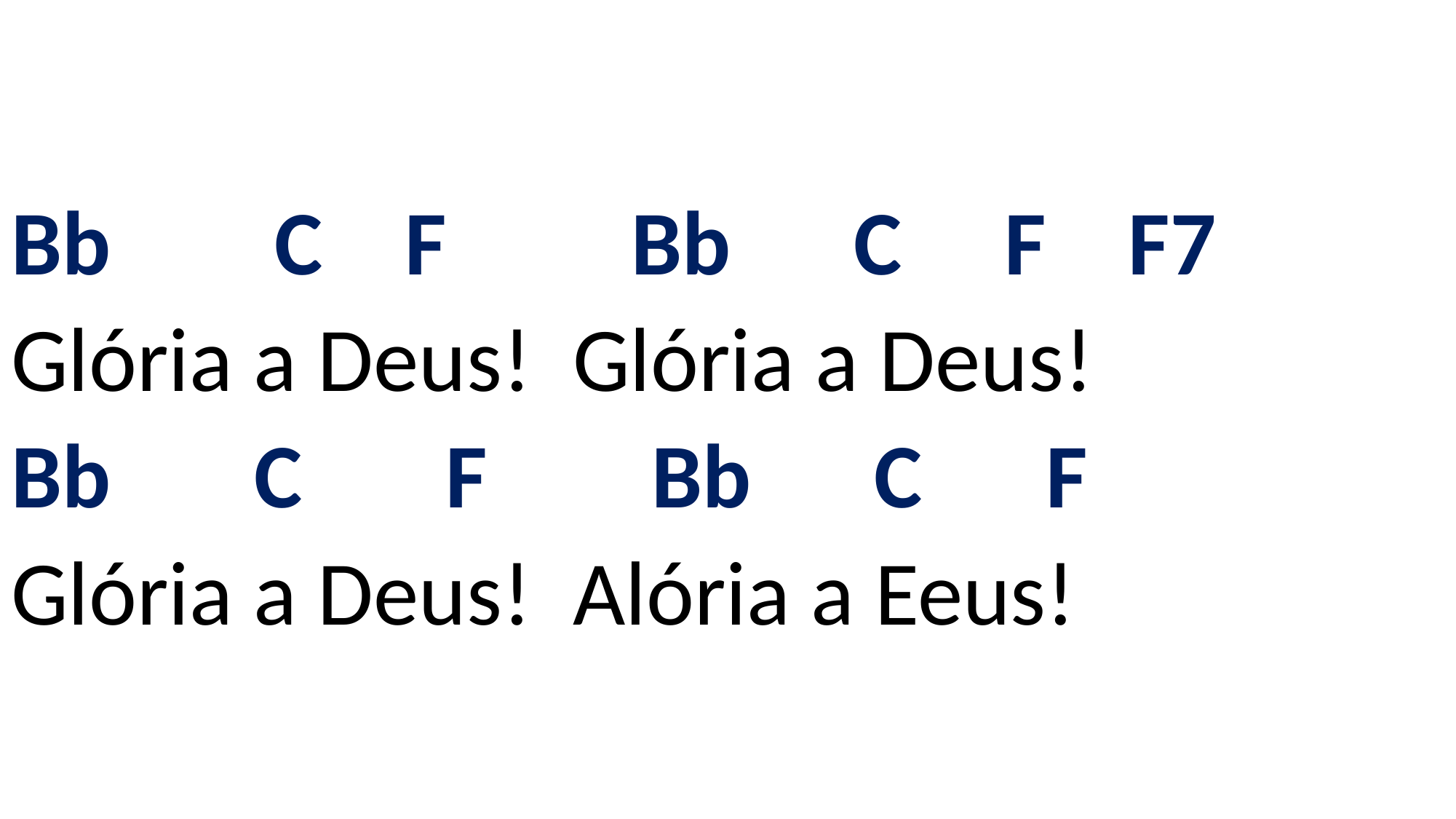

# Bb        C    F         Bb      C     F    F7 Glória a Deus!  Glória a Deus! Bb       C       F        Bb      C      F Glória a Deus!  Alória a Eeus!